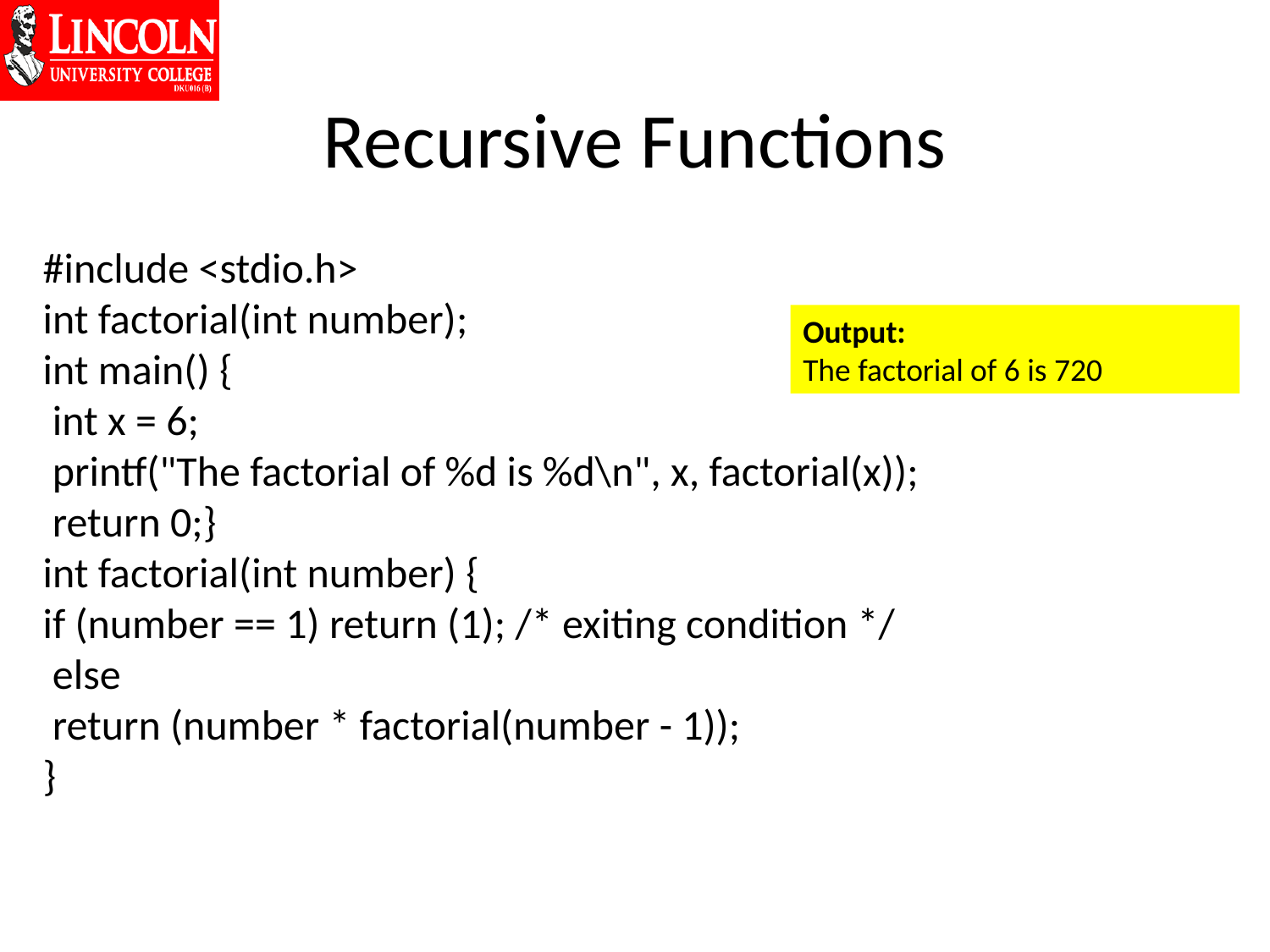

# Recursive Functions
#include <stdio.h>
int factorial(int number);
int main() {
 int x = 6;
 printf("The factorial of %d is %d\n", x, factorial(x));
 return 0;}
int factorial(int number) {
if (number == 1) return (1); /* exiting condition */
 else
 return (number * factorial(number - 1));
}
Output:
The factorial of 6 is 720